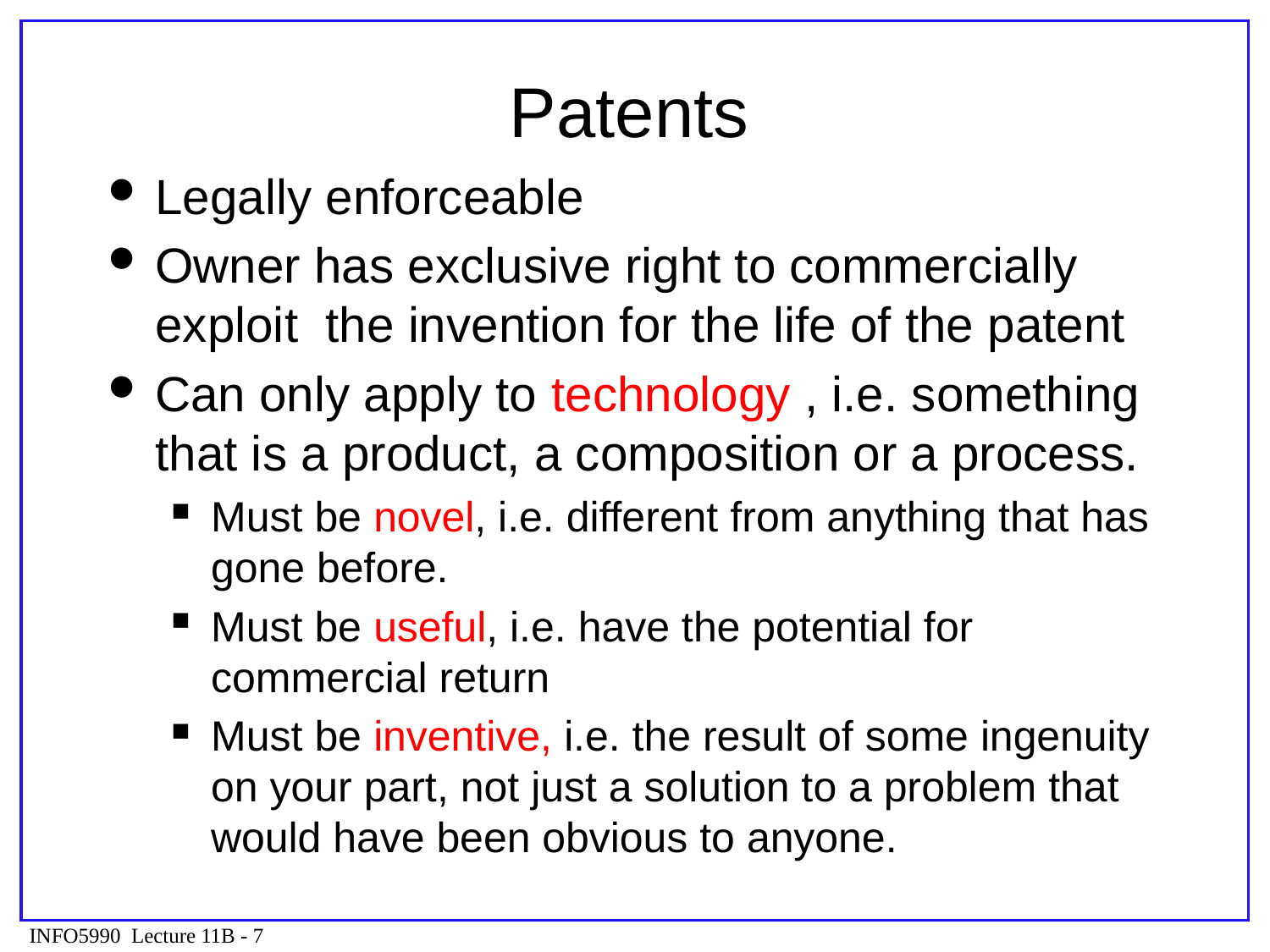

# Patents
Legally enforceable
Owner has exclusive right to commercially exploit  the invention for the life of the patent
Can only apply to technology , i.e. something that is a product, a composition or a process.
Must be novel, i.e. different from anything that has gone before.
Must be useful, i.e. have the potential for commercial return
Must be inventive, i.e. the result of some ingenuity on your part, not just a solution to a problem that would have been obvious to anyone.